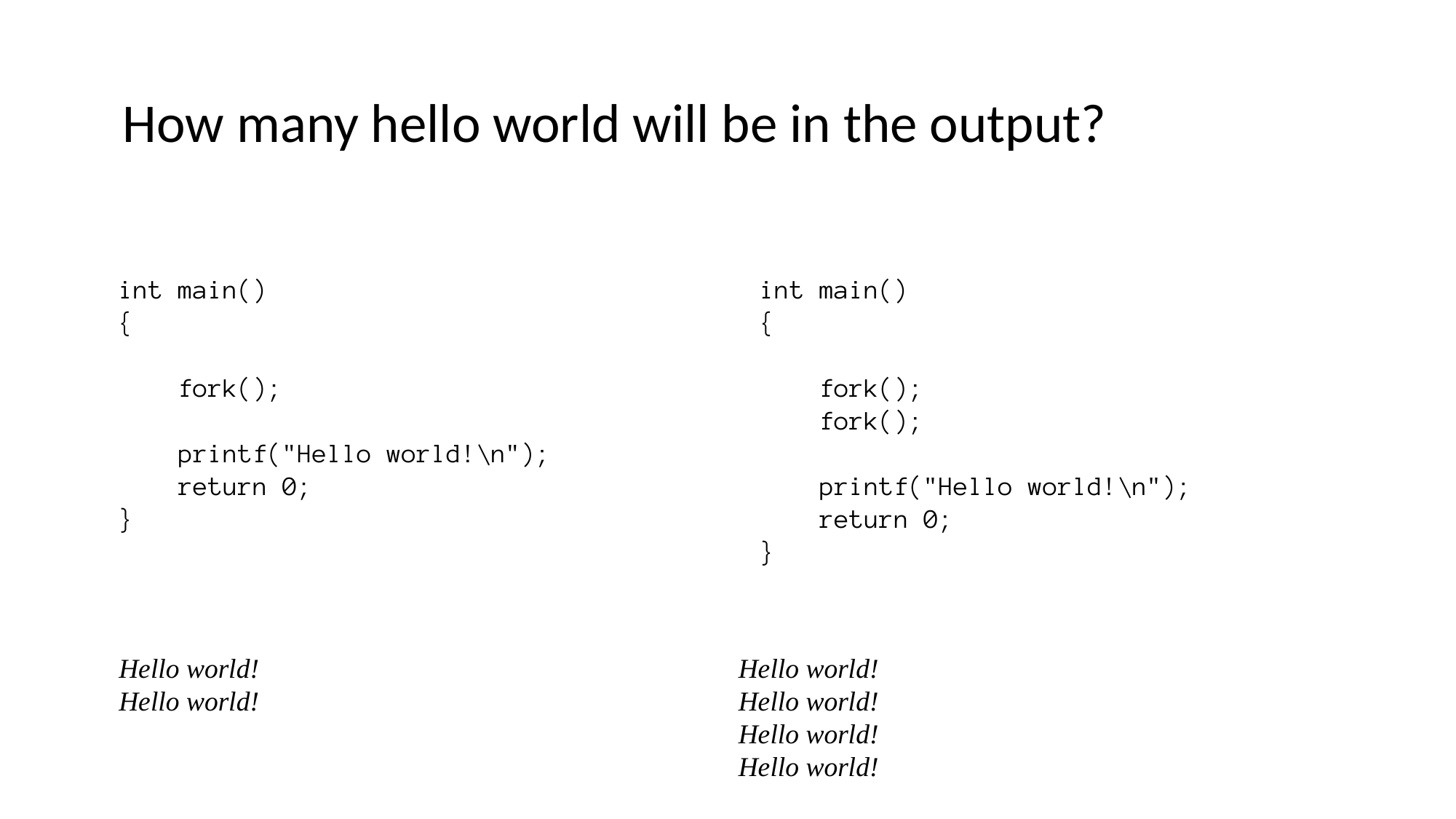

How many hello world will be in the output?
int main()
{

    fork();
    fork();

    printf("Hello world!\n");
    return 0;
}

int main()
{

    fork();

    printf("Hello world!\n");
    return 0;
}

Hello world!
Hello world!
Hello world!
Hello world!
Hello world!
Hello world!